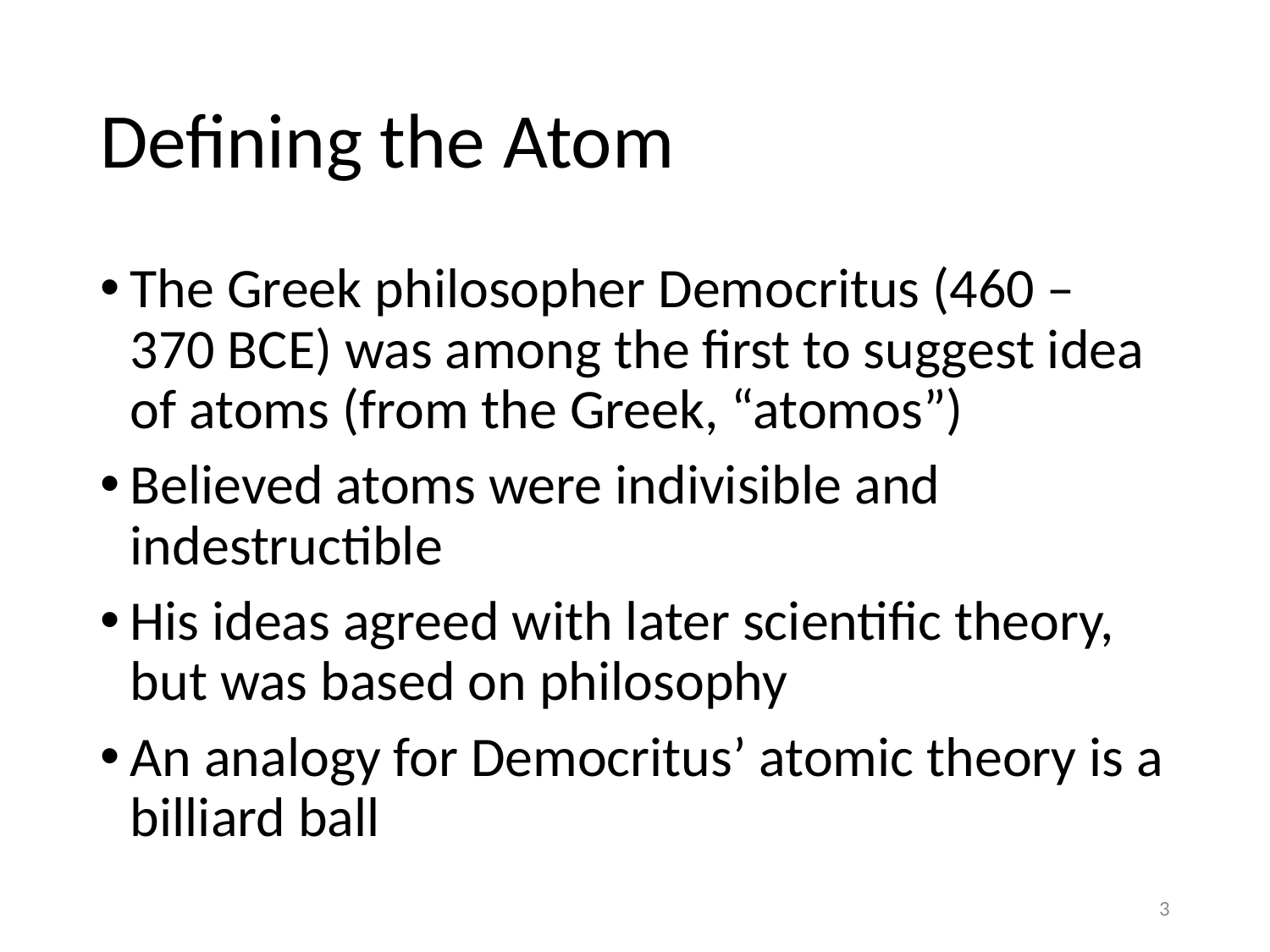

# Defining the Atom
The Greek philosopher Democritus (460 – 370 BCE) was among the first to suggest idea of atoms (from the Greek, “atomos”)
Believed atoms were indivisible and indestructible
His ideas agreed with later scientific theory, but was based on philosophy
An analogy for Democritus’ atomic theory is a billiard ball
3